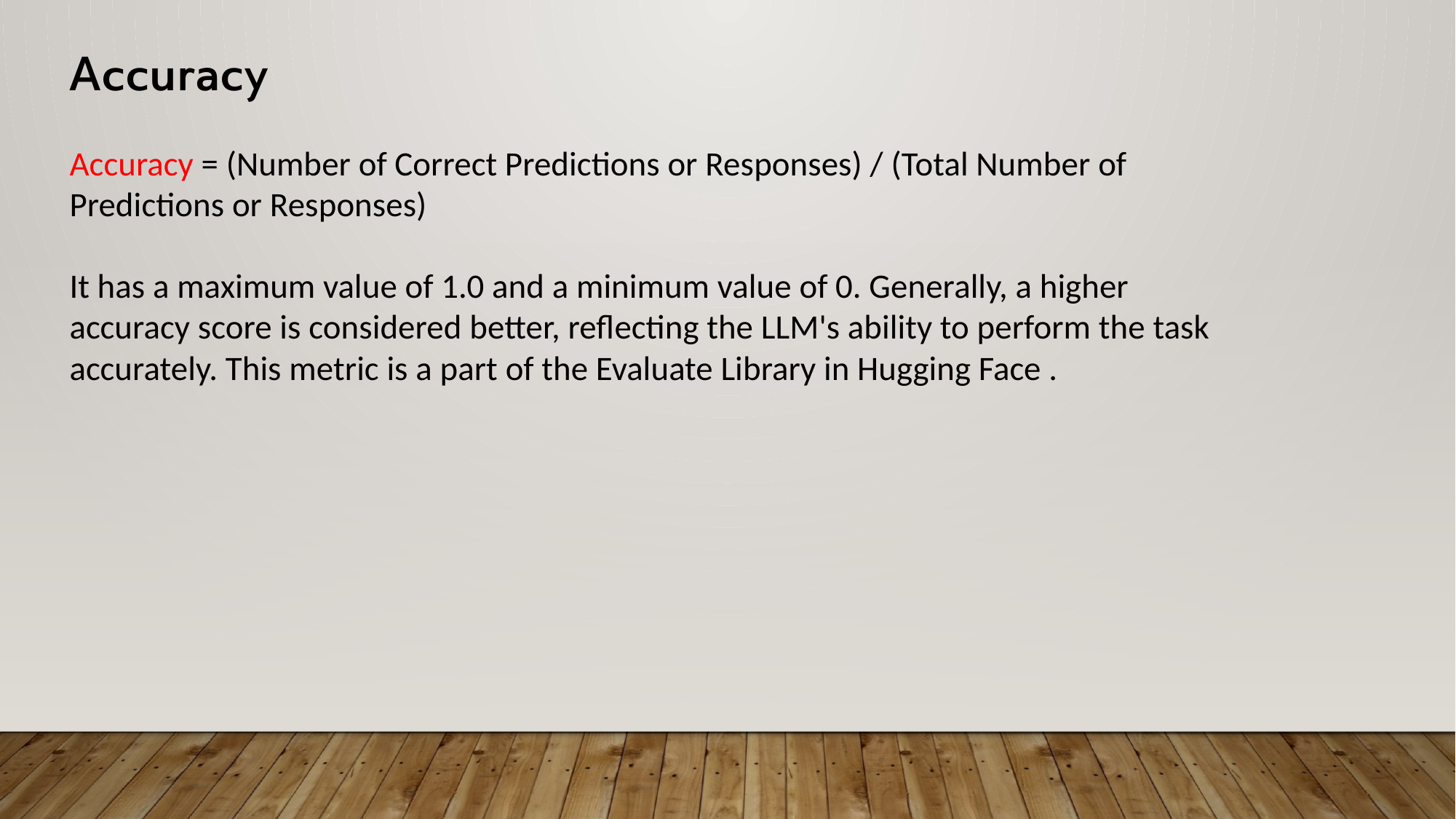

Accuracy

Accuracy = (Number of Correct Predictions or Responses) / (Total Number of Predictions or Responses)

It has a maximum value of 1.0 and a minimum value of 0. Generally, a higher accuracy score is considered better, reflecting the LLM's ability to perform the task accurately. This metric is a part of the Evaluate Library in Hugging Face .